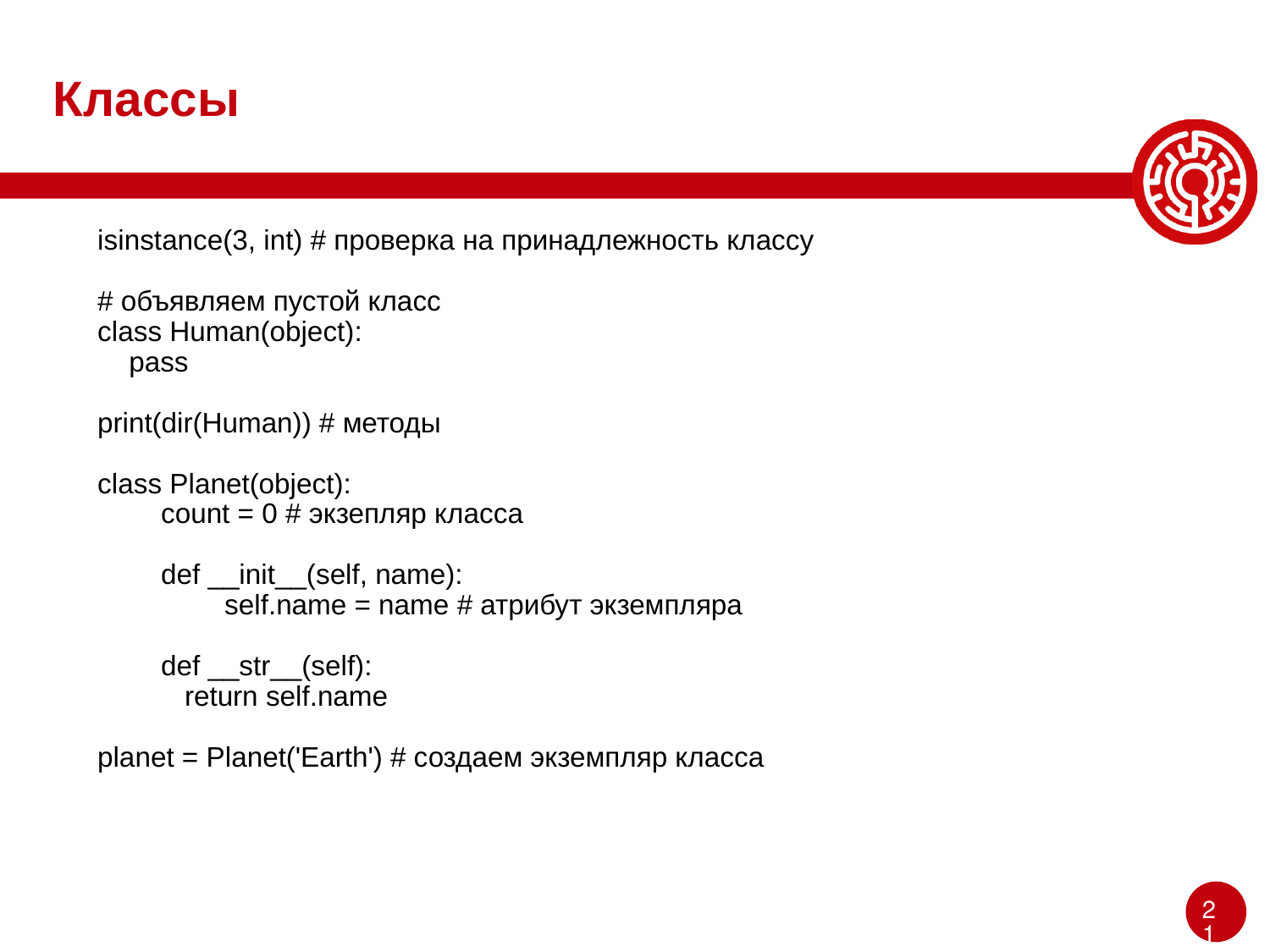

# Классы
isinstance(3, int) # проверка на принадлежность классу

# объявляем пустой класс
class Human(object):
    pass

print(dir(Human)) # методы

class Planet(object):
count = 0 # экзепляр класса

def __init__(self, name):
self.name = name # атрибут экземпляра

def __str__(self):
   return self.name

planet = Planet('Earth') # создаем экземпляр класса

21